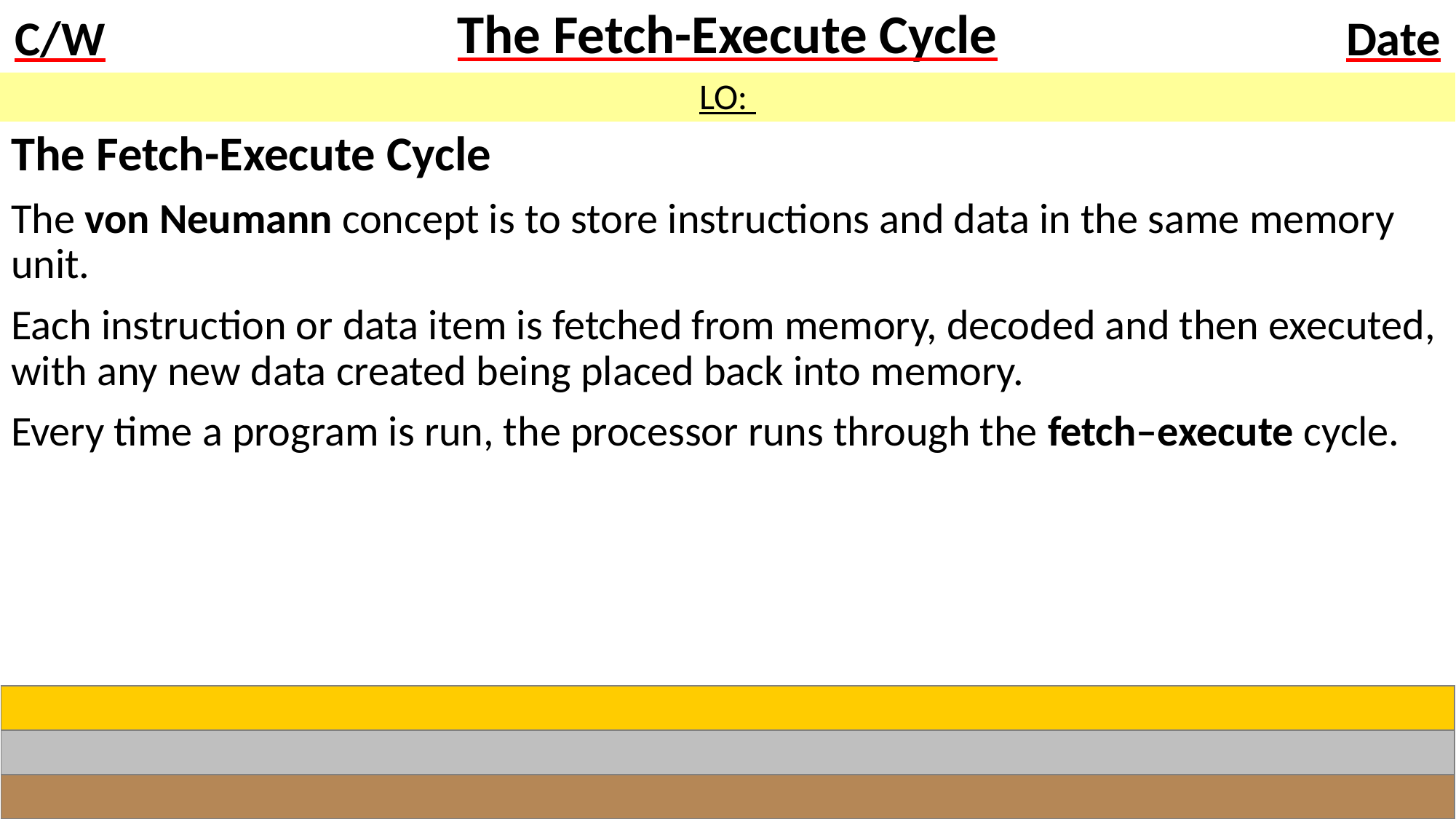

# The Fetch-Execute Cycle
LO:
The Fetch-Execute Cycle
The von Neumann concept is to store instructions and data in the same memory unit.
Each instruction or data item is fetched from memory, decoded and then executed, with any new data created being placed back into memory.
Every time a program is run, the processor runs through the fetch–execute cycle.